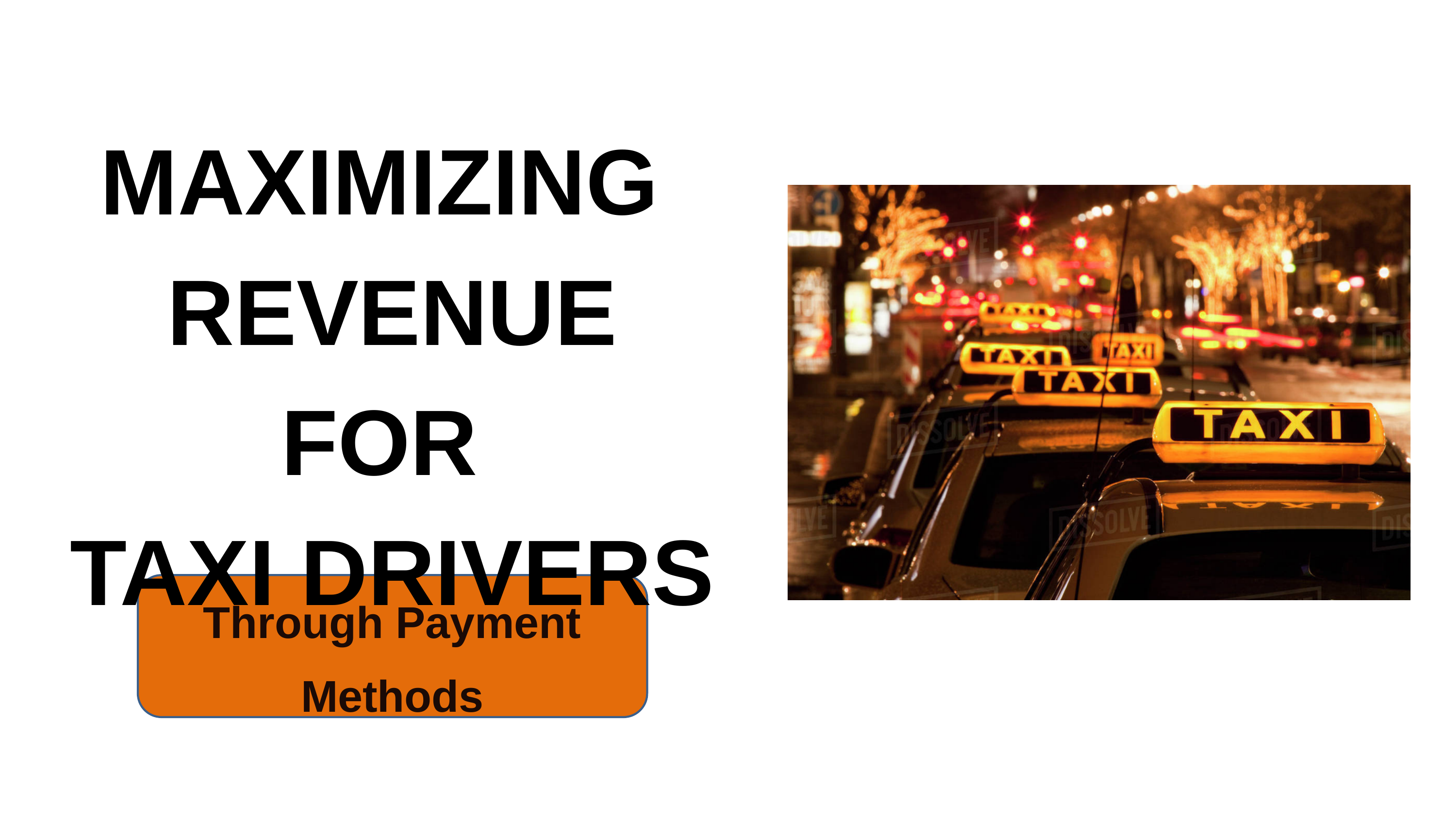

MAXIMIZING
REVENUE FOR
TAXI DRIVERS

Through Payment Methods